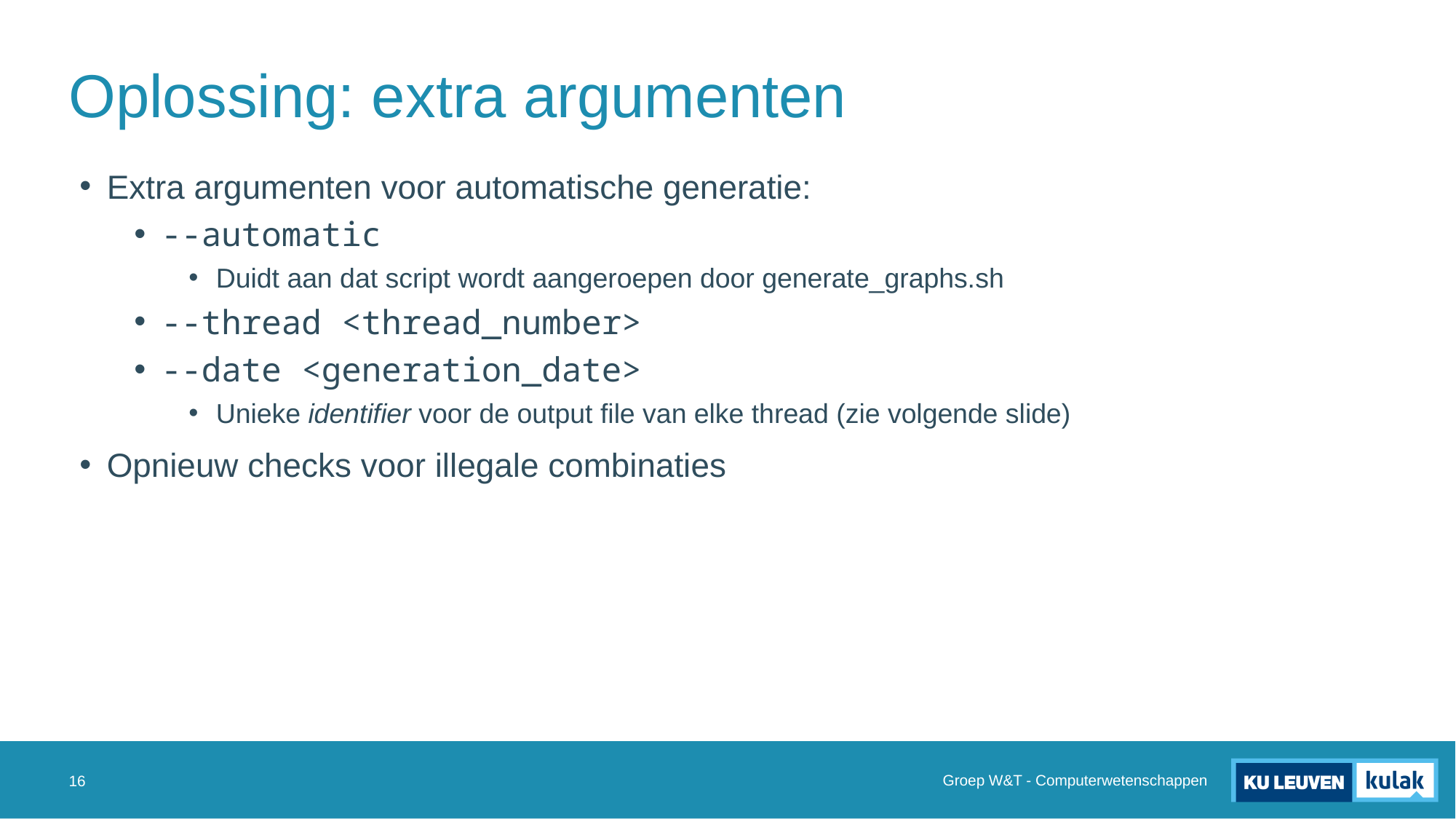

# Oplossing: extra argumenten
Extra argumenten voor automatische generatie:
--automatic
Duidt aan dat script wordt aangeroepen door generate_graphs.sh
--thread <thread_number>
--date <generation_date>
Unieke identifier voor de output file van elke thread (zie volgende slide)
Opnieuw checks voor illegale combinaties
Groep W&T - Computerwetenschappen
16